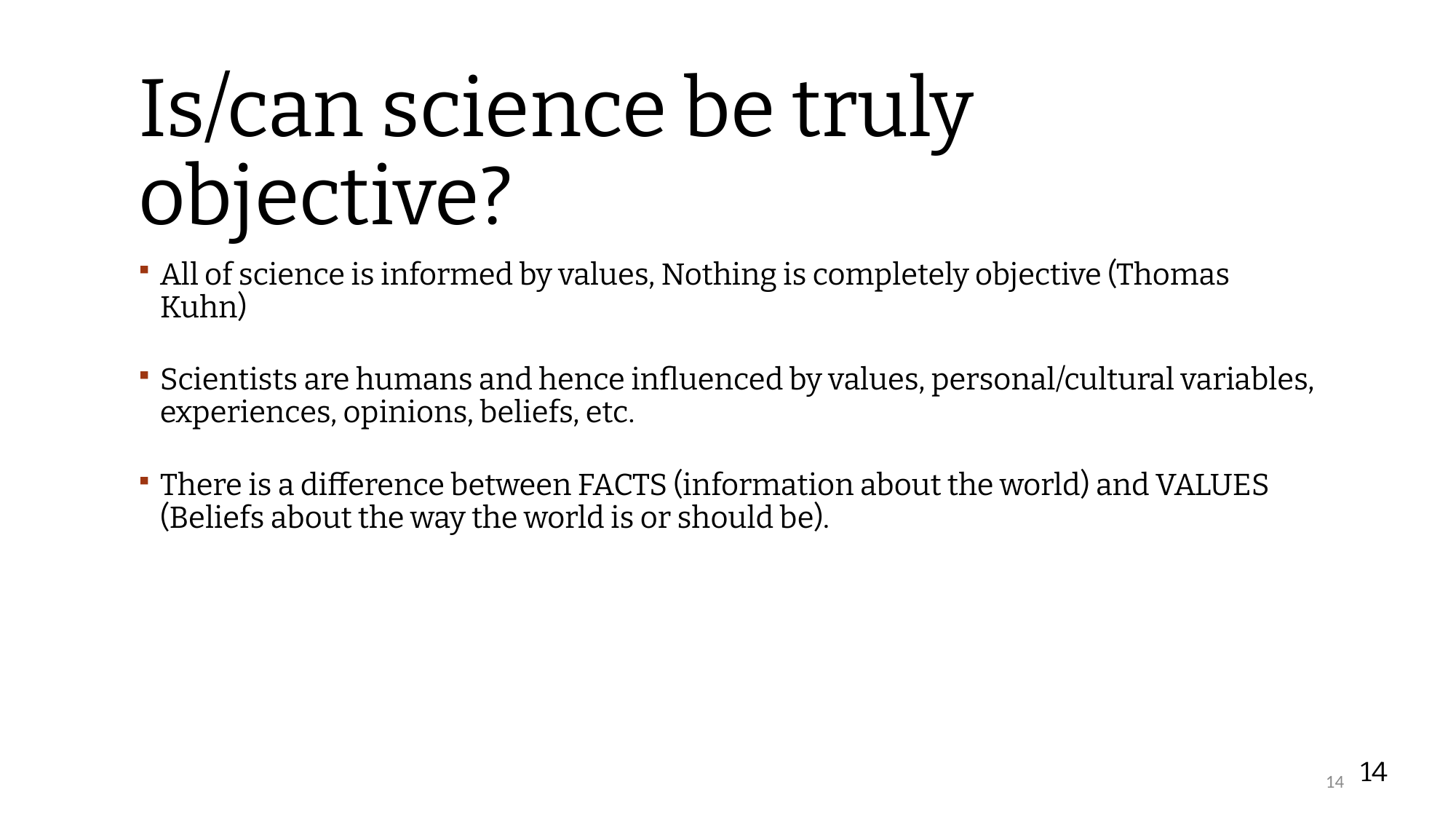

# Is/can science be truly objective?
All of science is informed by values, Nothing is completely objective (Thomas Kuhn)
Scientists are humans and hence influenced by values, personal/cultural variables, experiences, opinions, beliefs, etc.
There is a difference between FACTS (information about the world) and VALUES (Beliefs about the way the world is or should be).

14
14